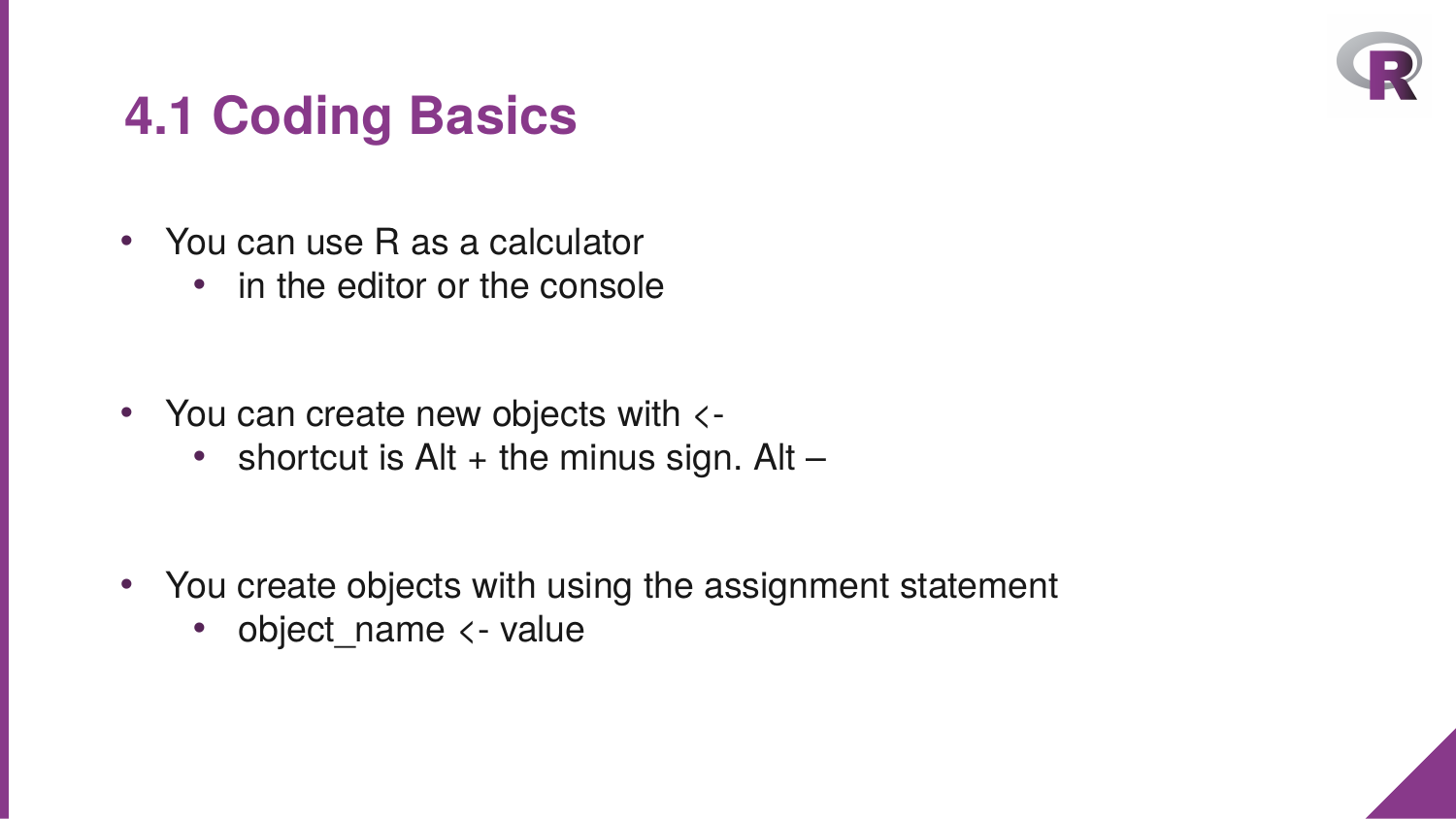

# 4.1 Coding Basics
You can use R as a calculator
in the editor or the console

You can create new objects with <-
shortcut is Alt + the minus sign. Alt –

You create objects with using the assignment statement
object_name <- value